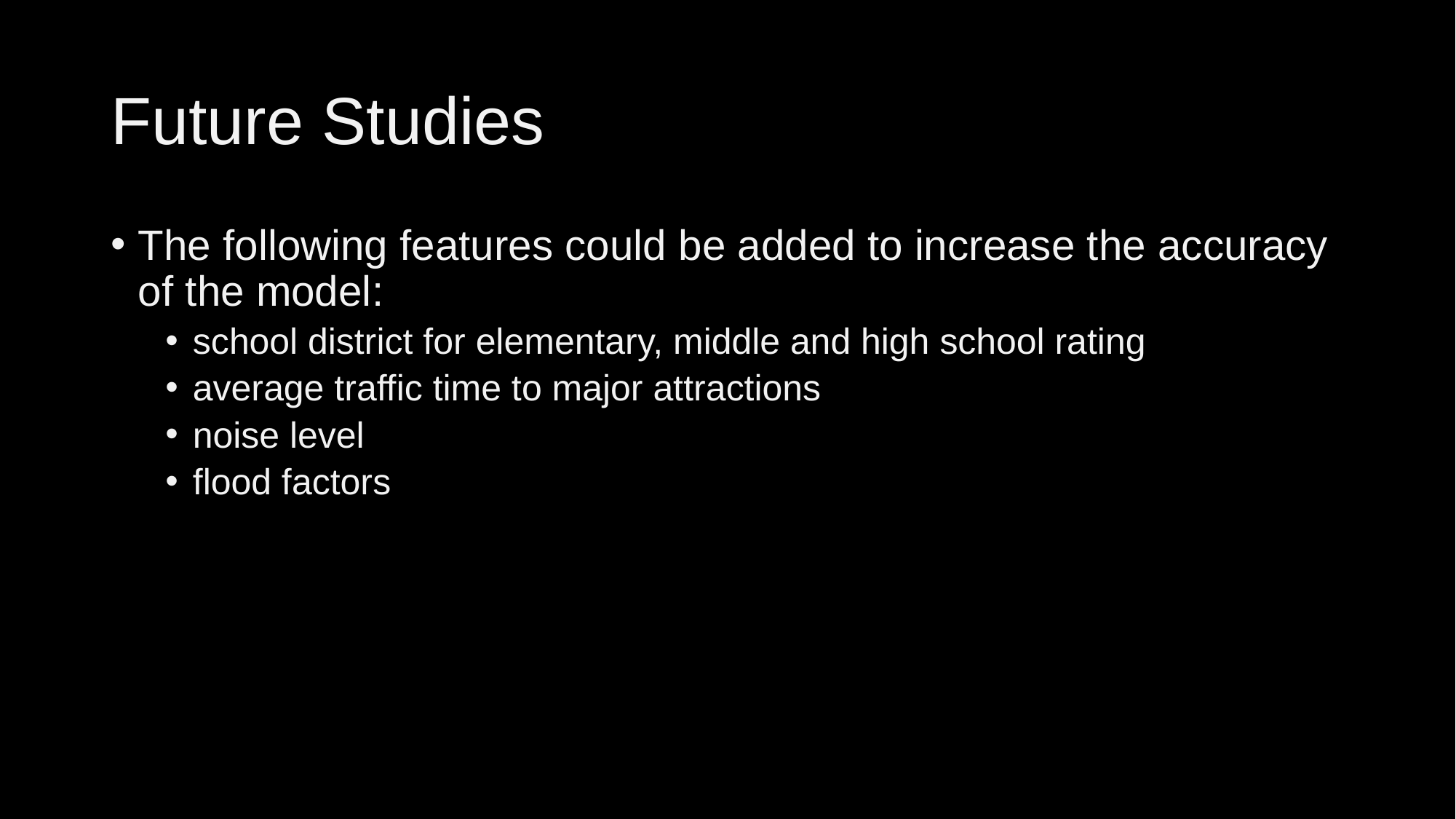

# Future Studies
The following features could be added to increase the accuracy of the model:
school district for elementary, middle and high school rating
average traffic time to major attractions
noise level
flood factors